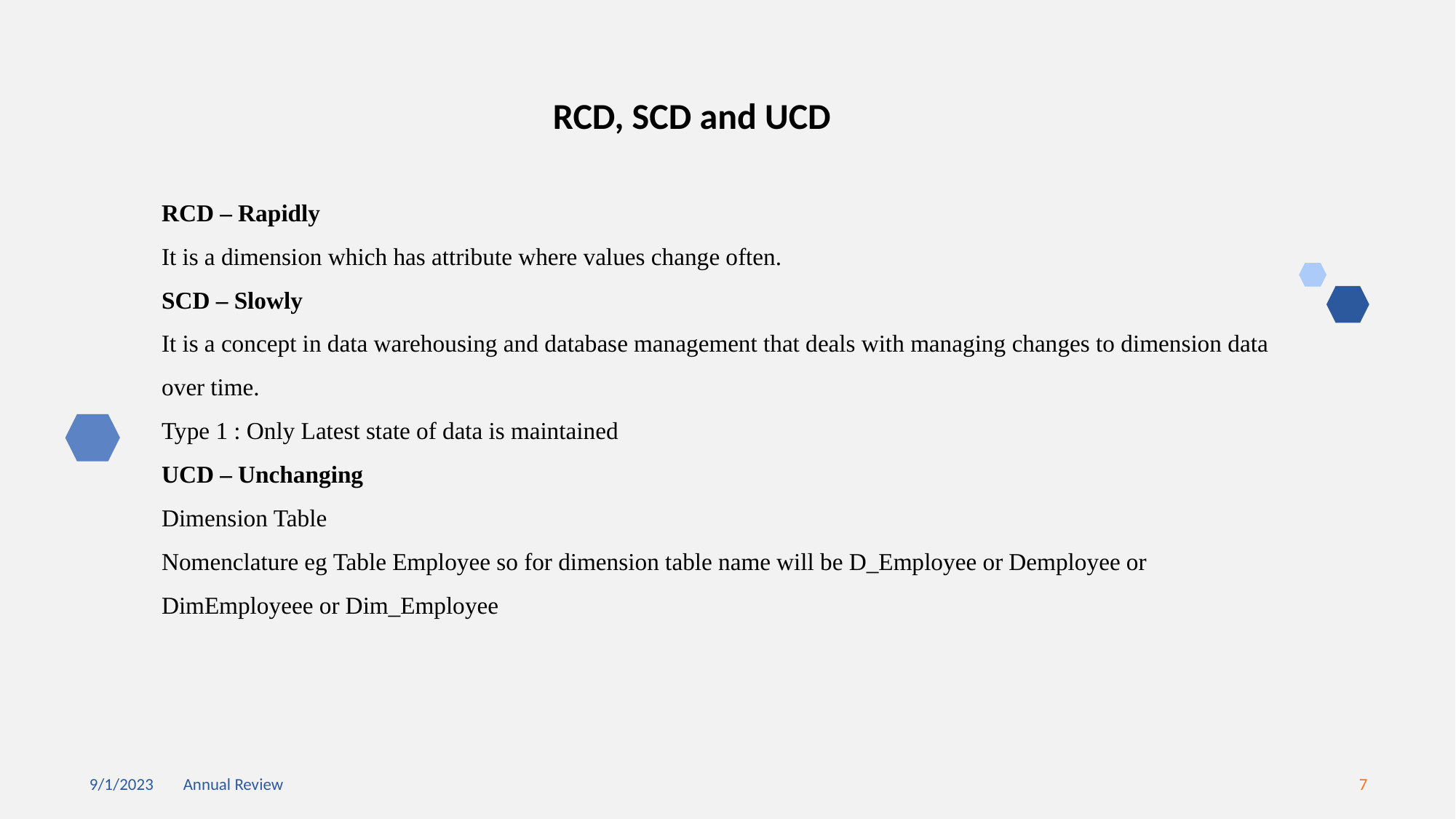

RCD, SCD and UCD
RCD – Rapidly
It is a dimension which has attribute where values change often.
SCD – Slowly
It is a concept in data warehousing and database management that deals with managing changes to dimension data over time.
Type 1 : Only Latest state of data is maintained
UCD – Unchanging
Dimension Table
Nomenclature eg Table Employee so for dimension table name will be D_Employee or Demployee or DimEmployeee or Dim_Employee